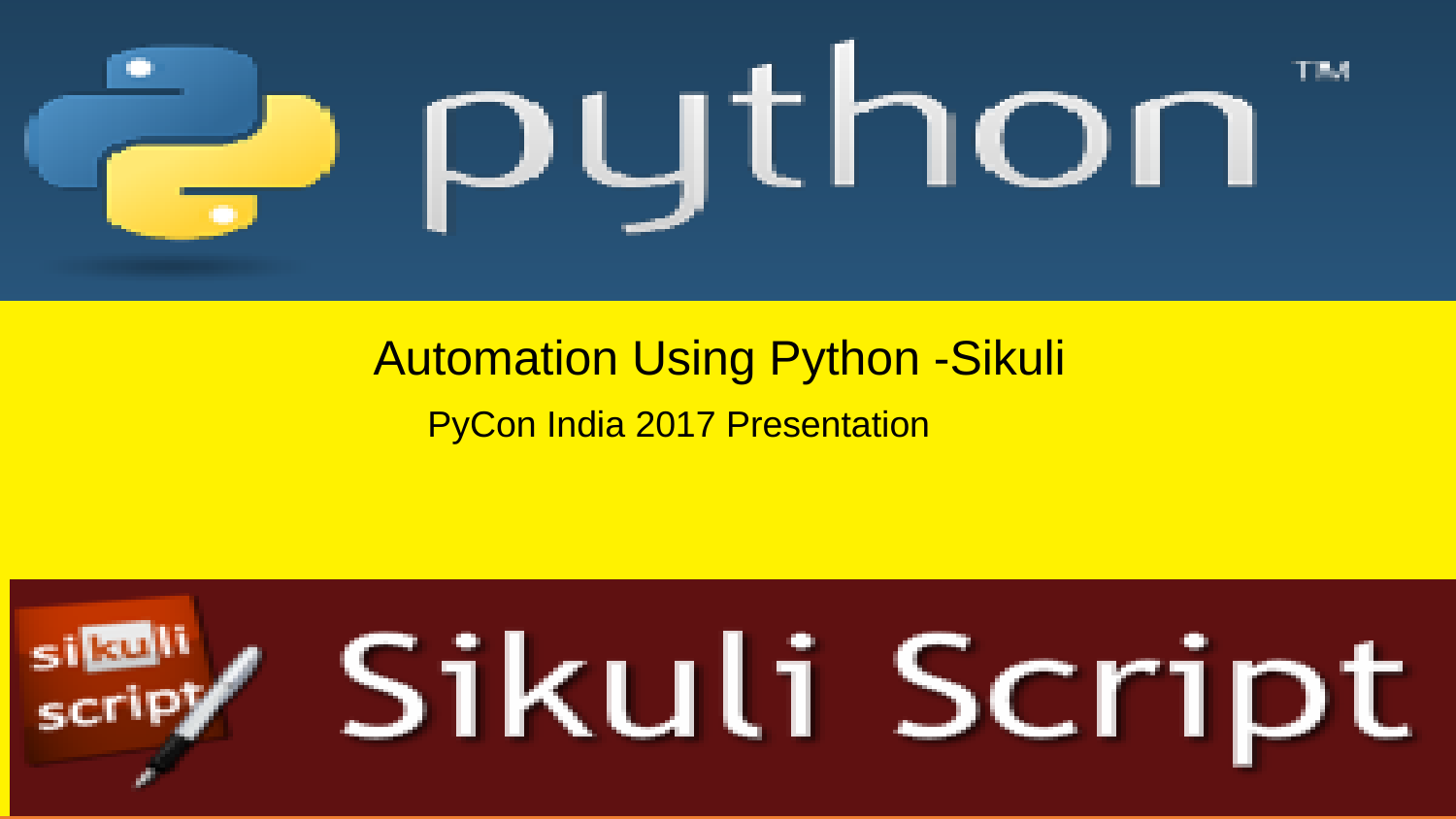

Automation Using Python -Sikuli
PyCon India 2017 Presentation